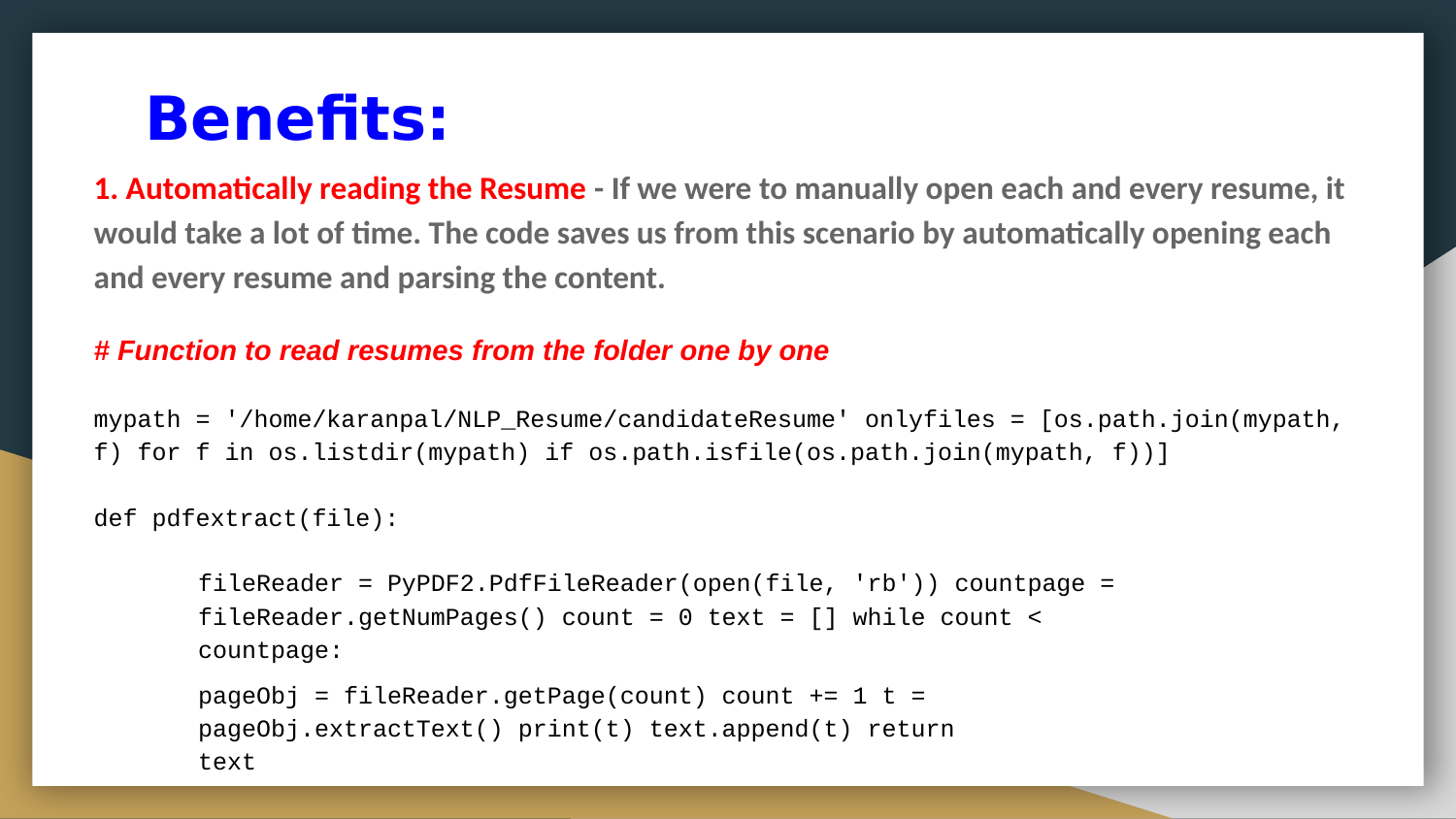

# Benefits:
1. Automatically reading the Resume - If we were to manually open each and every resume, it would take a lot of time. The code saves us from this scenario by automatically opening each and every resume and parsing the content.
# Function to read resumes from the folder one by one
mypath = '/home/karanpal/NLP_Resume/candidateResume' onlyfiles = [os.path.join(mypath, f) for f in os.listdir(mypath) if os.path.isfile(os.path.join(mypath, f))]
def pdfextract(file):
fileReader = PyPDF2.PdfFileReader(open(file, 'rb')) countpage = fileReader.getNumPages() count = 0 text = [] while count < countpage:
pageObj = fileReader.getPage(count) count += 1 t = pageObj.extractText() print(t) text.append(t) return text